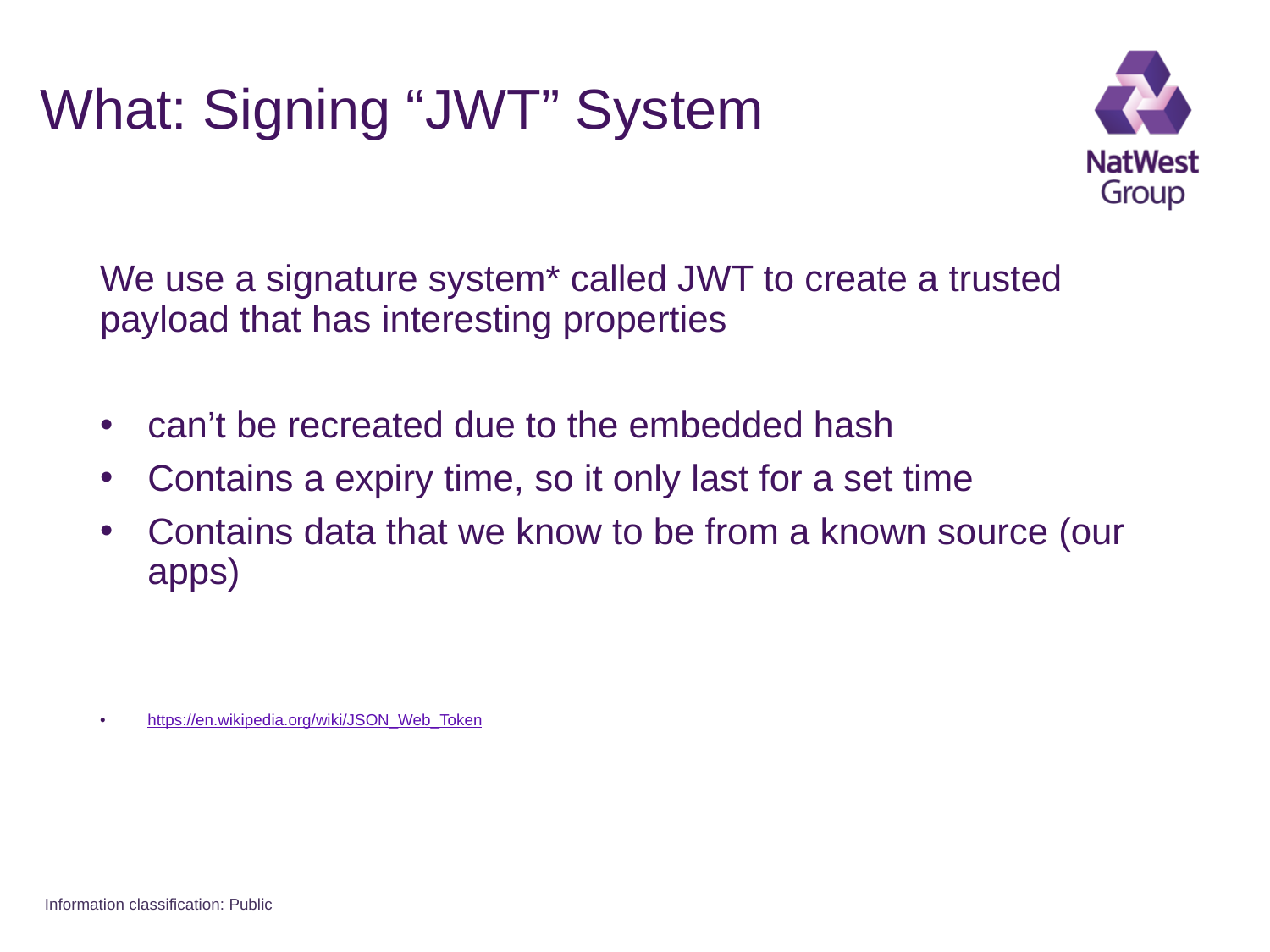

# What: Signing “JWT” System
We use a signature system* called JWT to create a trusted payload that has interesting properties

can’t be recreated due to the embedded hash
Contains a expiry time, so it only last for a set time
Contains data that we know to be from a known source (our apps)

https://en.wikipedia.org/wiki/JSON_Web_Token